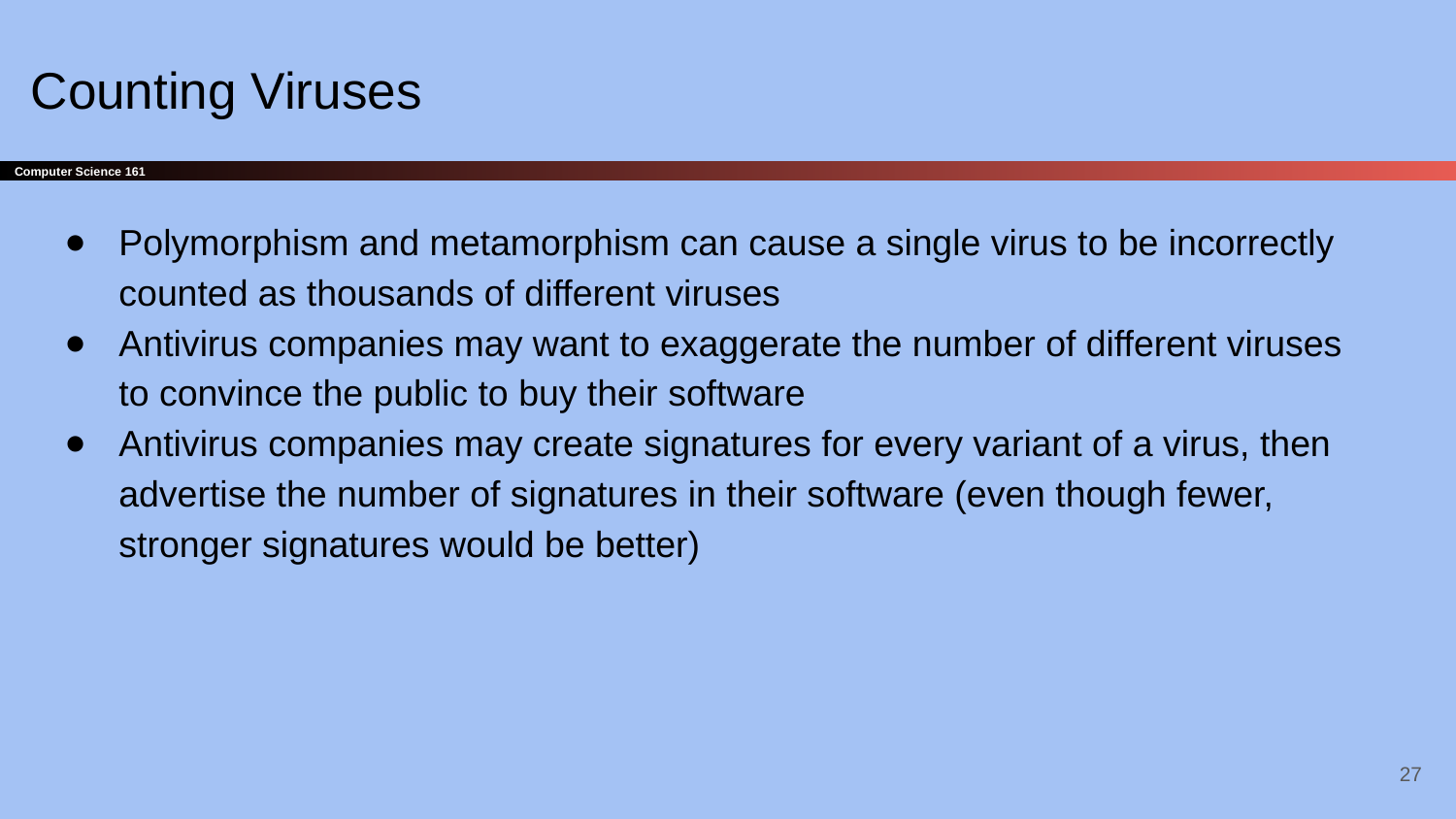

# Counting Viruses
Polymorphism and metamorphism can cause a single virus to be incorrectly counted as thousands of different viruses
Antivirus companies may want to exaggerate the number of different viruses to convince the public to buy their software
Antivirus companies may create signatures for every variant of a virus, then advertise the number of signatures in their software (even though fewer, stronger signatures would be better)
27